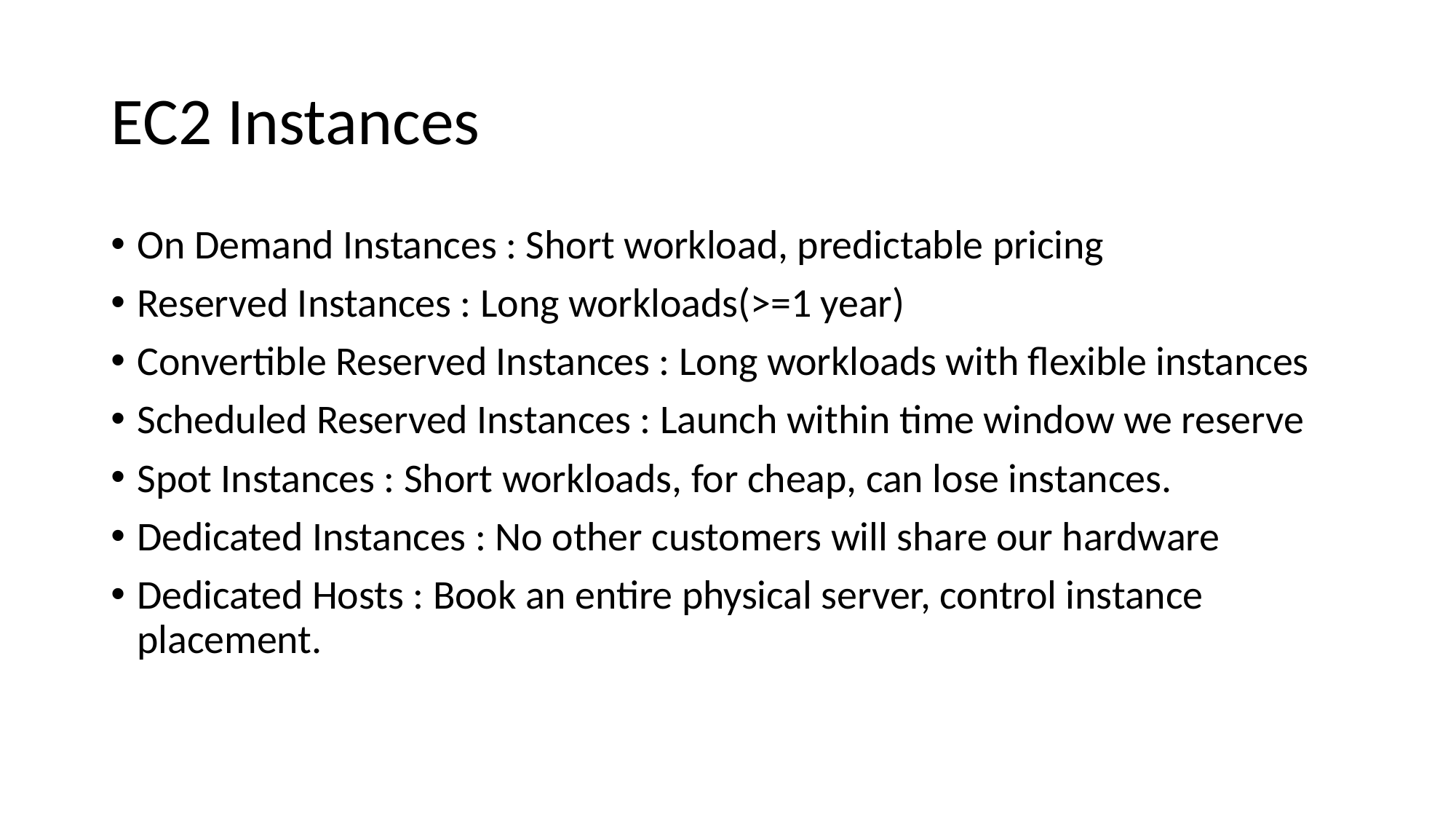

# EC2 Instances
On Demand Instances : Short workload, predictable pricing
Reserved Instances : Long workloads(>=1 year)
Convertible Reserved Instances : Long workloads with flexible instances
Scheduled Reserved Instances : Launch within time window we reserve
Spot Instances : Short workloads, for cheap, can lose instances.
Dedicated Instances : No other customers will share our hardware
Dedicated Hosts : Book an entire physical server, control instance placement.